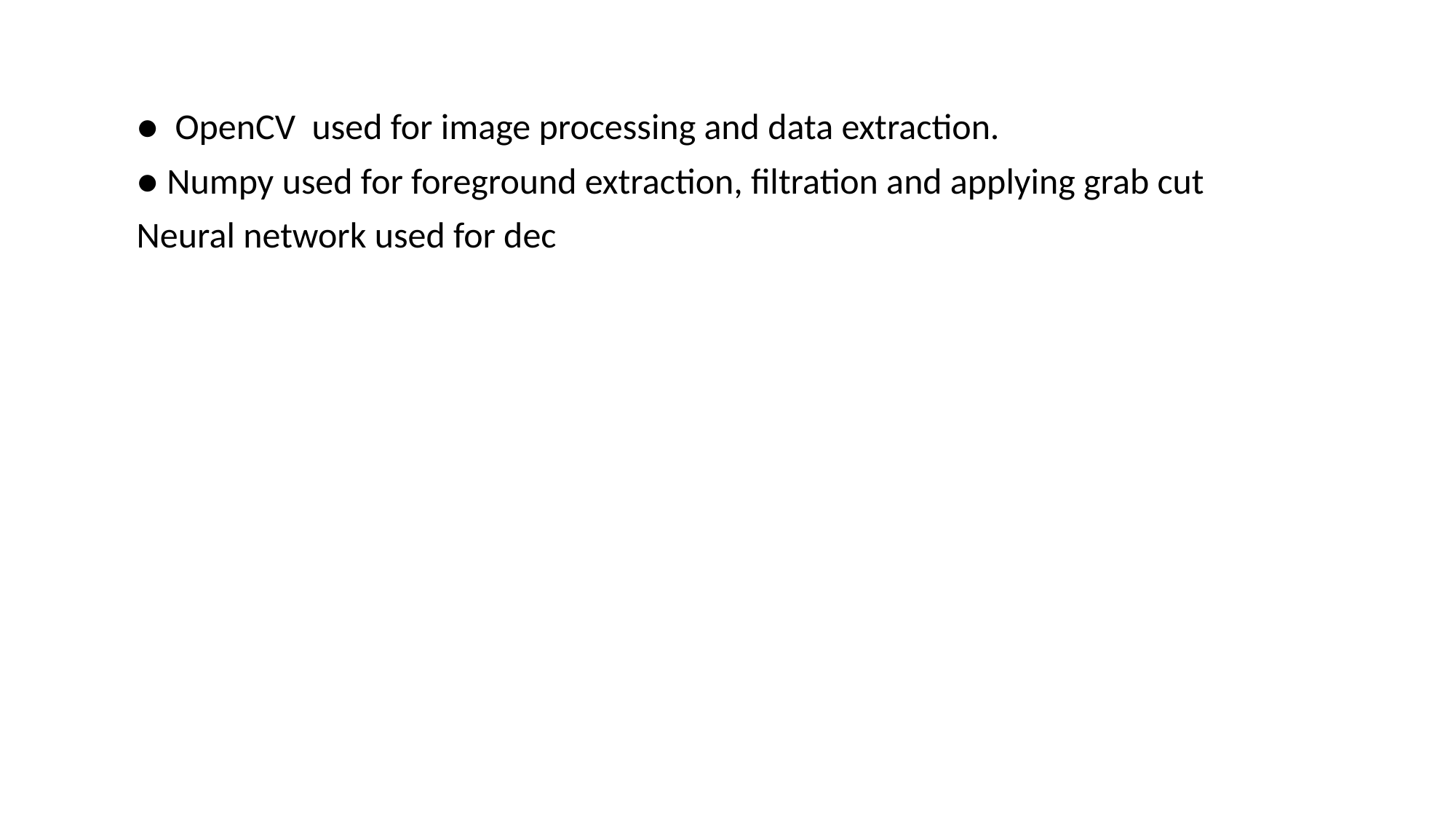

●  OpenCV  used for image processing and data extraction.
● Numpy used for foreground extraction, filtration and applying grab cut
Neural network used for dec